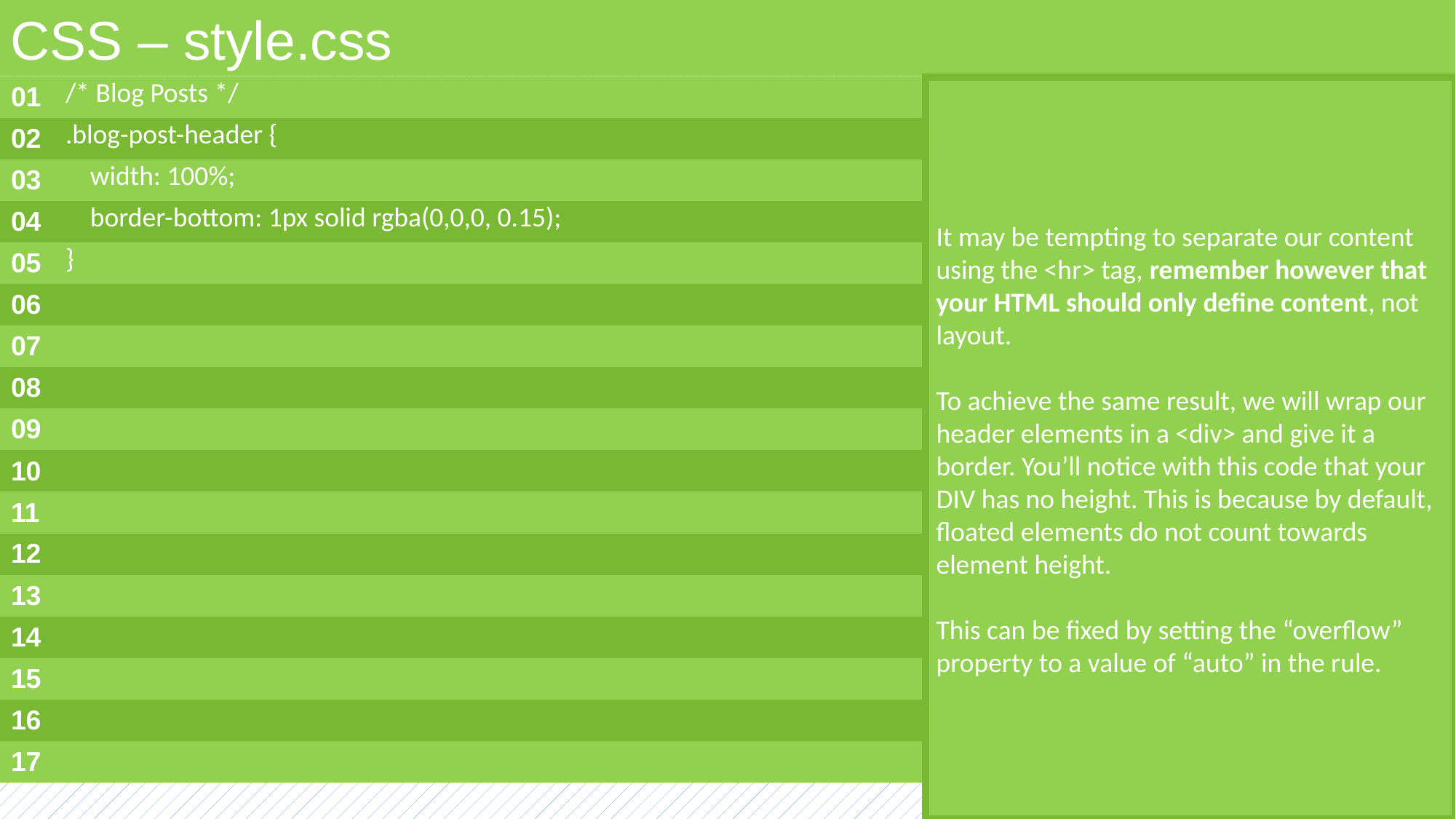

CSS – style.css
| 01 | /\* Blog Posts \*/ |
| --- | --- |
| 02 | .blog-post-header { |
| 03 | width: 100%; |
| 04 | border-bottom: 1px solid rgba(0,0,0, 0.15); |
| 05 | } |
| 06 |  |
| 07 |  |
| 08 |  |
| 09 |  |
| 10 |  |
| 11 |  |
| 12 |  |
| 13 |  |
| 14 |  |
| 15 |  |
| 16 |  |
| 17 |  |
It may be tempting to separate our content using the <hr> tag, remember however that your HTML should only define content, not layout.

To achieve the same result, we will wrap our header elements in a <div> and give it a border. You’ll notice with this code that your DIV has no height. This is because by default, floated elements do not count towards element height.

This can be fixed by setting the “overflow” property to a value of “auto” in the rule.